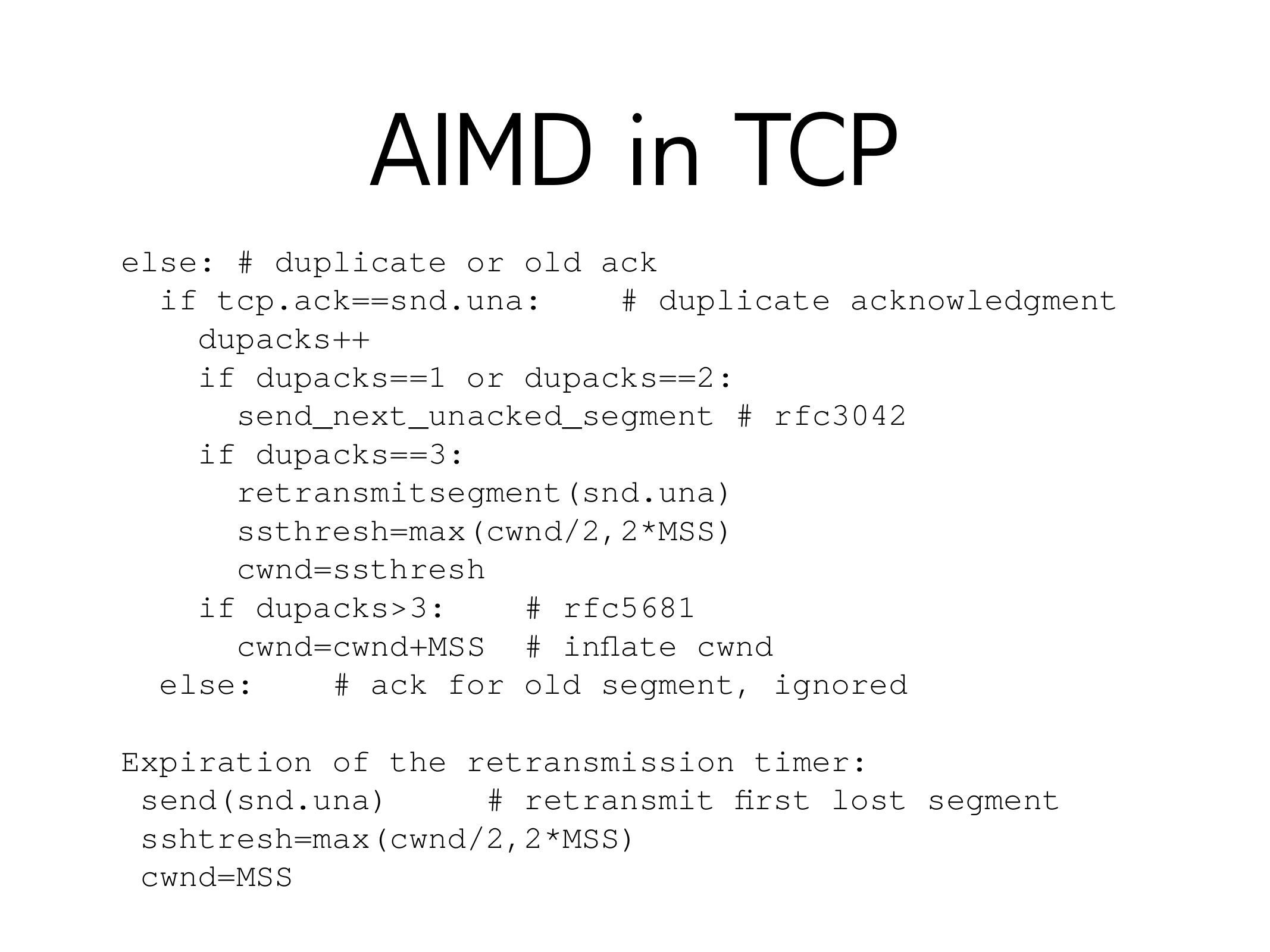

# AIMD in TCP
else: # duplicate or old ack
  if tcp.ack==snd.una:    # duplicate acknowledgment
    dupacks++
    if dupacks==1 or dupacks==2:
      send_next_unacked_segment # rfc3042
    if dupacks==3:
      retransmitsegment(snd.una)
      ssthresh=max(cwnd/2,2*MSS)
      cwnd=ssthresh
    if dupacks>3:    # rfc5681
      cwnd=cwnd+MSS  # inflate cwnd
  else:    # ack for old segment, ignored

Expiration of the retransmission timer:
 send(snd.una)     # retransmit first lost segment
 sshtresh=max(cwnd/2,2*MSS)
 cwnd=MSS